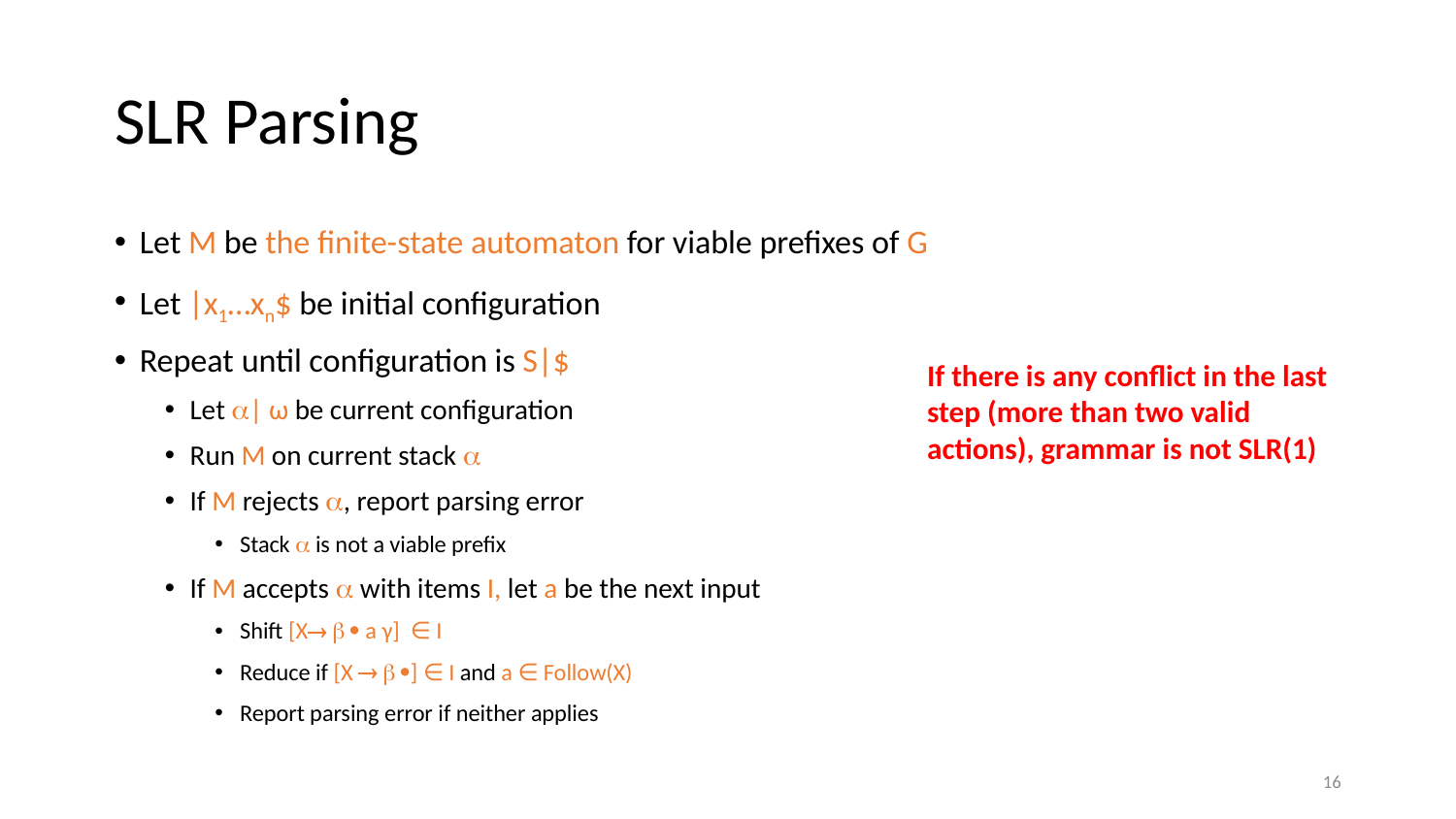

# SLR Parsing
Let M be the finite-state automaton for viable prefixes of G
Let |x1…xn$ be initial configuration
Repeat until configuration is S|$
Let α| ω be current configuration
Run M on current stack α
If M rejects α, report parsing error
Stack α is not a viable prefix
If M accepts α with items I, let a be the next input
Shift [X→ β • a γ]  ∈ I
Reduce if [X → β •] ∈ I and a ∈ Follow(X)
Report parsing error if neither applies
If there is any conflict in the last step (more than two valid actions), grammar is not SLR(1)
16